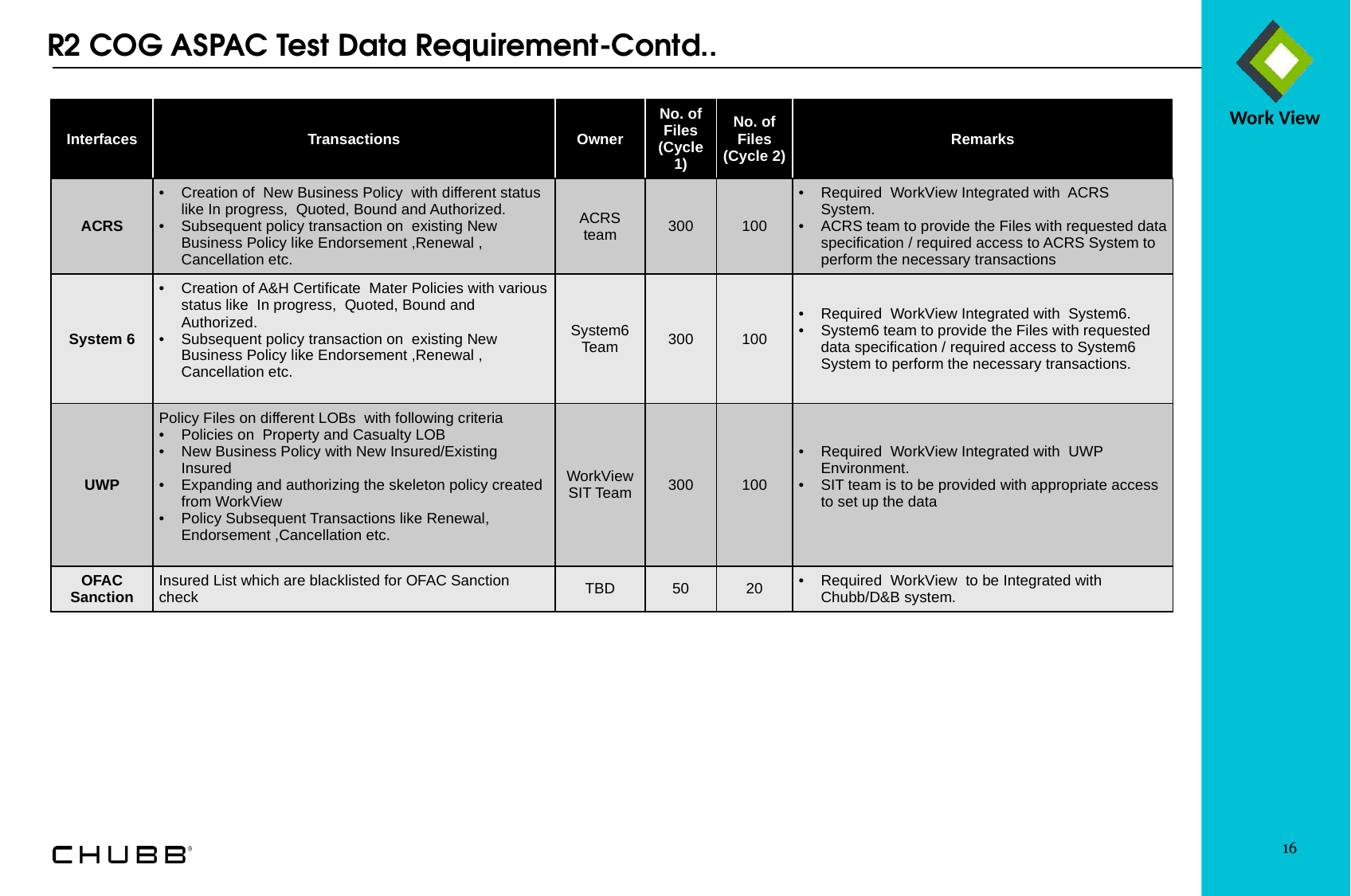

R2 COG ASPAC Test Data Requirement-Contd..
| Interfaces | Transactions | Owner | No. of Files (Cycle 1) | No. of Files (Cycle 2) | Remarks |
| --- | --- | --- | --- | --- | --- |
| ACRS | Creation of New Business Policy with different status like In progress, Quoted, Bound and Authorized. Subsequent policy transaction on existing New Business Policy like Endorsement ,Renewal , Cancellation etc. | ACRS team | 300 | 100 | Required WorkView Integrated with ACRS System. ACRS team to provide the Files with requested data specification / required access to ACRS System to perform the necessary transactions |
| System 6 | Creation of A&H Certificate Mater Policies with various status like In progress, Quoted, Bound and Authorized. Subsequent policy transaction on existing New Business Policy like Endorsement ,Renewal , Cancellation etc. | System6 Team | 300 | 100 | Required WorkView Integrated with System6. System6 team to provide the Files with requested data specification / required access to System6 System to perform the necessary transactions. |
| UWP | Policy Files on different LOBs with following criteria Policies on Property and Casualty LOB New Business Policy with New Insured/Existing Insured Expanding and authorizing the skeleton policy created from WorkView Policy Subsequent Transactions like Renewal, Endorsement ,Cancellation etc. | WorkView SIT Team | 300 | 100 | Required WorkView Integrated with UWP Environment. SIT team is to be provided with appropriate access to set up the data |
| OFAC Sanction | Insured List which are blacklisted for OFAC Sanction check | TBD | 50 | 20 | Required WorkView to be Integrated with Chubb/D&B system. |
16